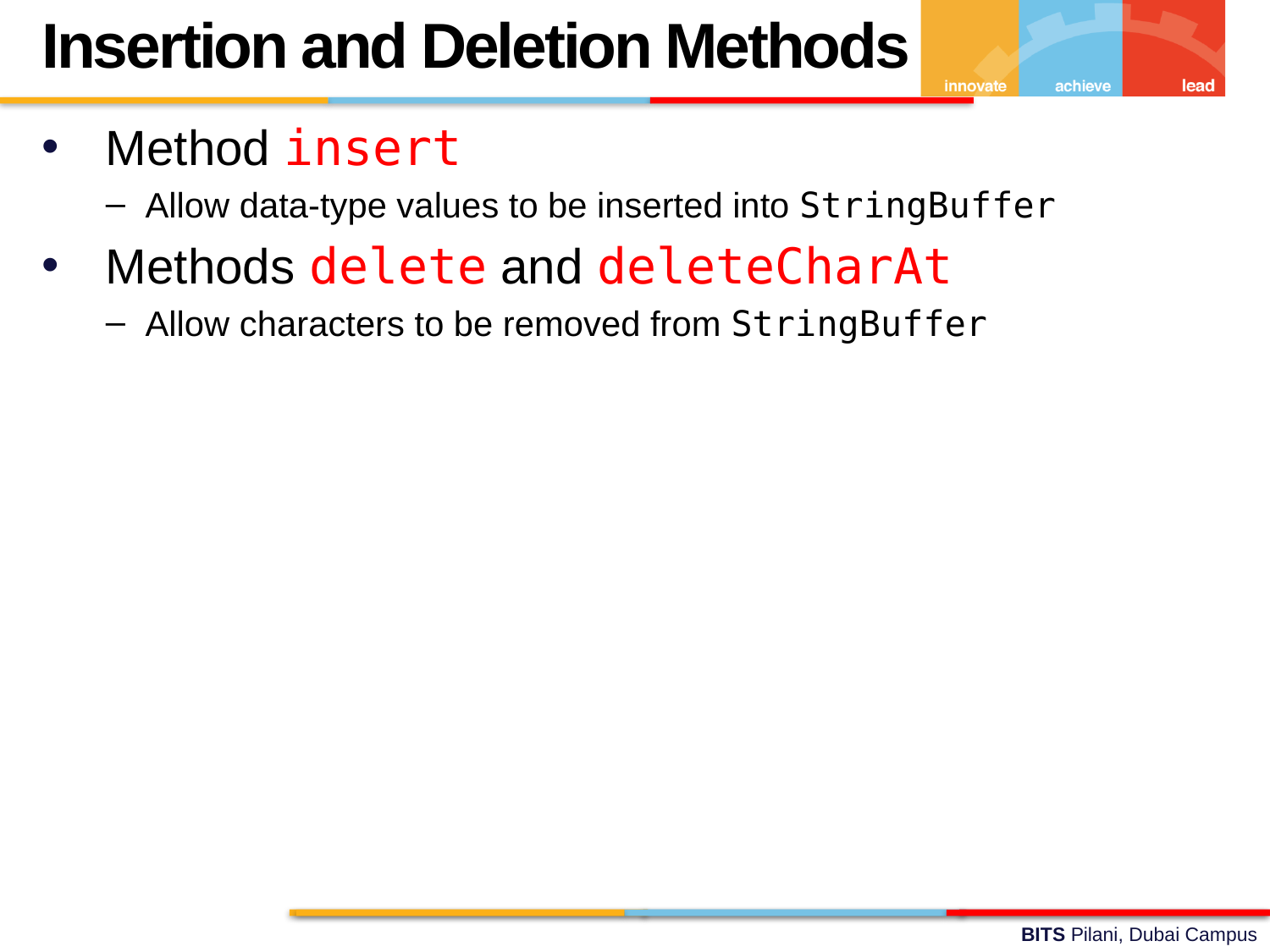

Insertion and Deletion Methods
Method insert
Allow data-type values to be inserted into StringBuffer
Methods delete and deleteCharAt
Allow characters to be removed from StringBuffer